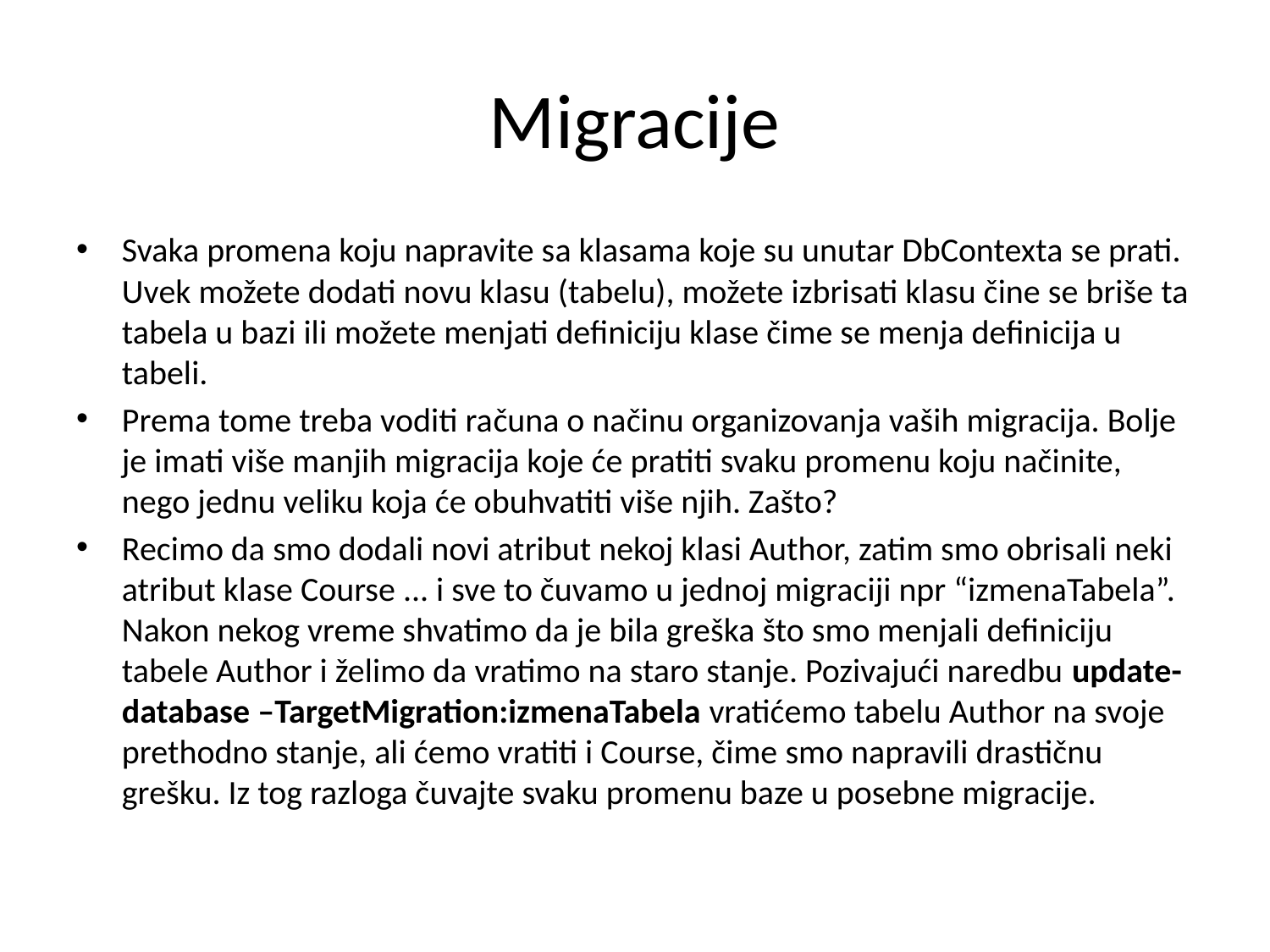

# Migracije
Svaka promena koju napravite sa klasama koje su unutar DbContexta se prati. Uvek možete dodati novu klasu (tabelu), možete izbrisati klasu čine se briše ta tabela u bazi ili možete menjati definiciju klase čime se menja definicija u tabeli.
Prema tome treba voditi računa o načinu organizovanja vaših migracija. Bolje je imati više manjih migracija koje će pratiti svaku promenu koju načinite, nego jednu veliku koja će obuhvatiti više njih. Zašto?
Recimo da smo dodali novi atribut nekoj klasi Author, zatim smo obrisali neki atribut klase Course ... i sve to čuvamo u jednoj migraciji npr “izmenaTabela”. Nakon nekog vreme shvatimo da je bila greška što smo menjali definiciju tabele Author i želimo da vratimo na staro stanje. Pozivajući naredbu update-database –TargetMigration:izmenaTabela vratićemo tabelu Author na svoje prethodno stanje, ali ćemo vratiti i Course, čime smo napravili drastičnu grešku. Iz tog razloga čuvajte svaku promenu baze u posebne migracije.